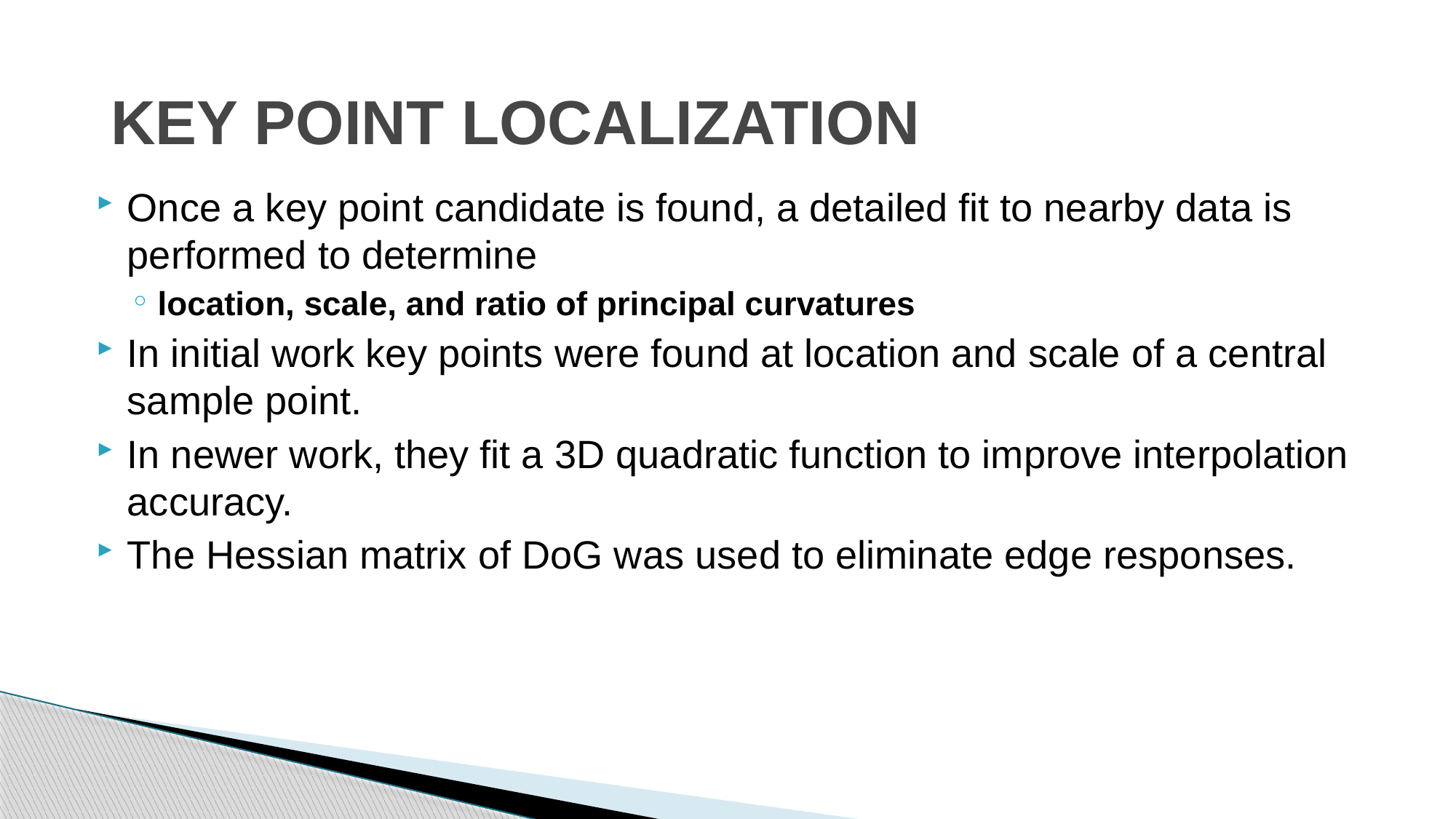

# KEY POINT LOCALIZATION
Once a key point candidate is found, a detailed fit to nearby data is performed to determine
location, scale, and ratio of principal curvatures
In initial work key points were found at location and scale of a central sample point.
In newer work, they fit a 3D quadratic function to improve interpolation accuracy.
The Hessian matrix of DoG was used to eliminate edge responses.